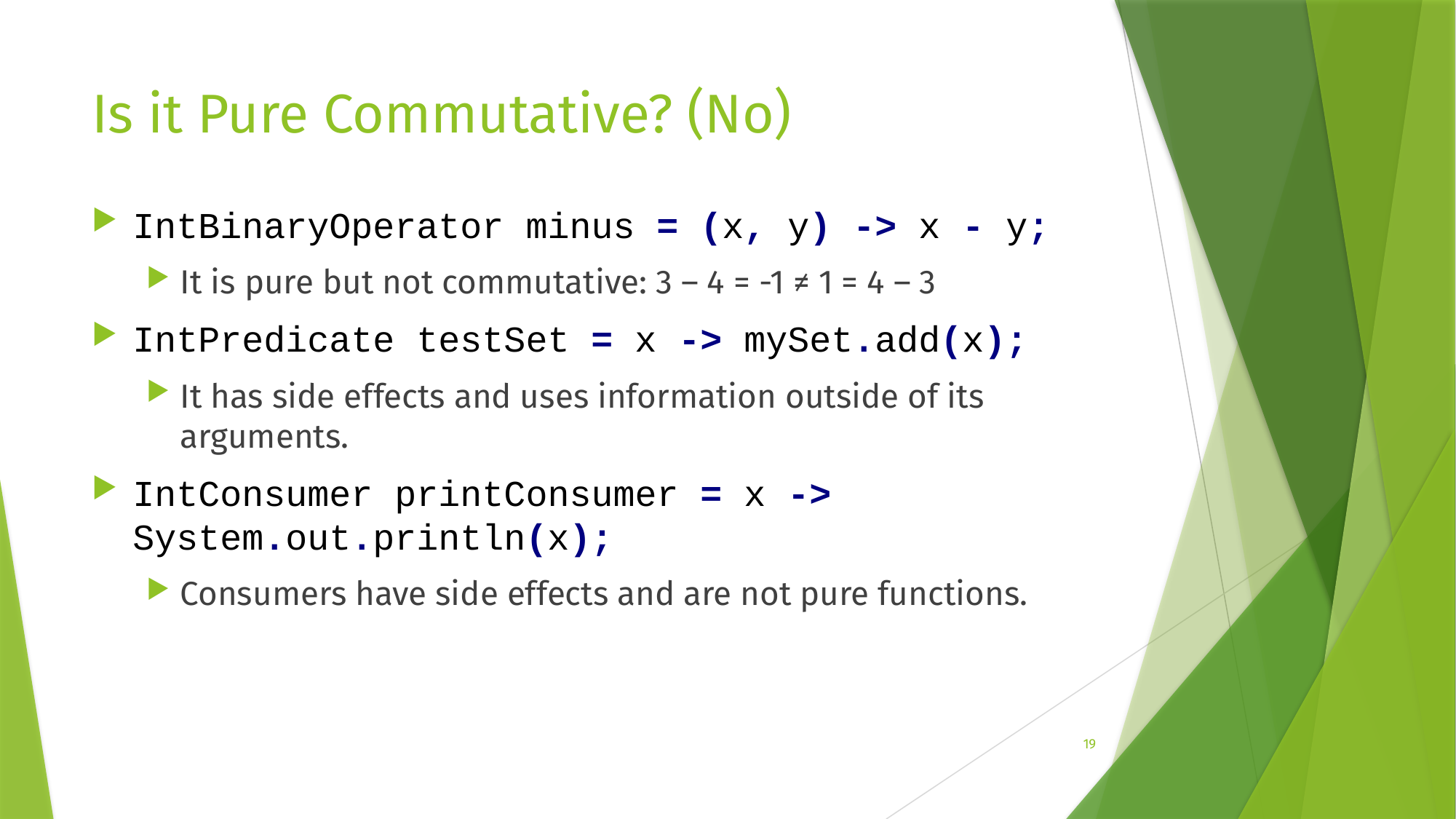

# Is it Pure Commutative? (No)
IntBinaryOperator minus = (x, y) -> x - y;
It is pure but not commutative: 3 – 4 = -1 ≠ 1 = 4 – 3
IntPredicate testSet = x -> mySet.add(x);
It has side effects and uses information outside of its arguments.
IntConsumer printConsumer = x -> System.out.println(x);
Consumers have side effects and are not pure functions.

19